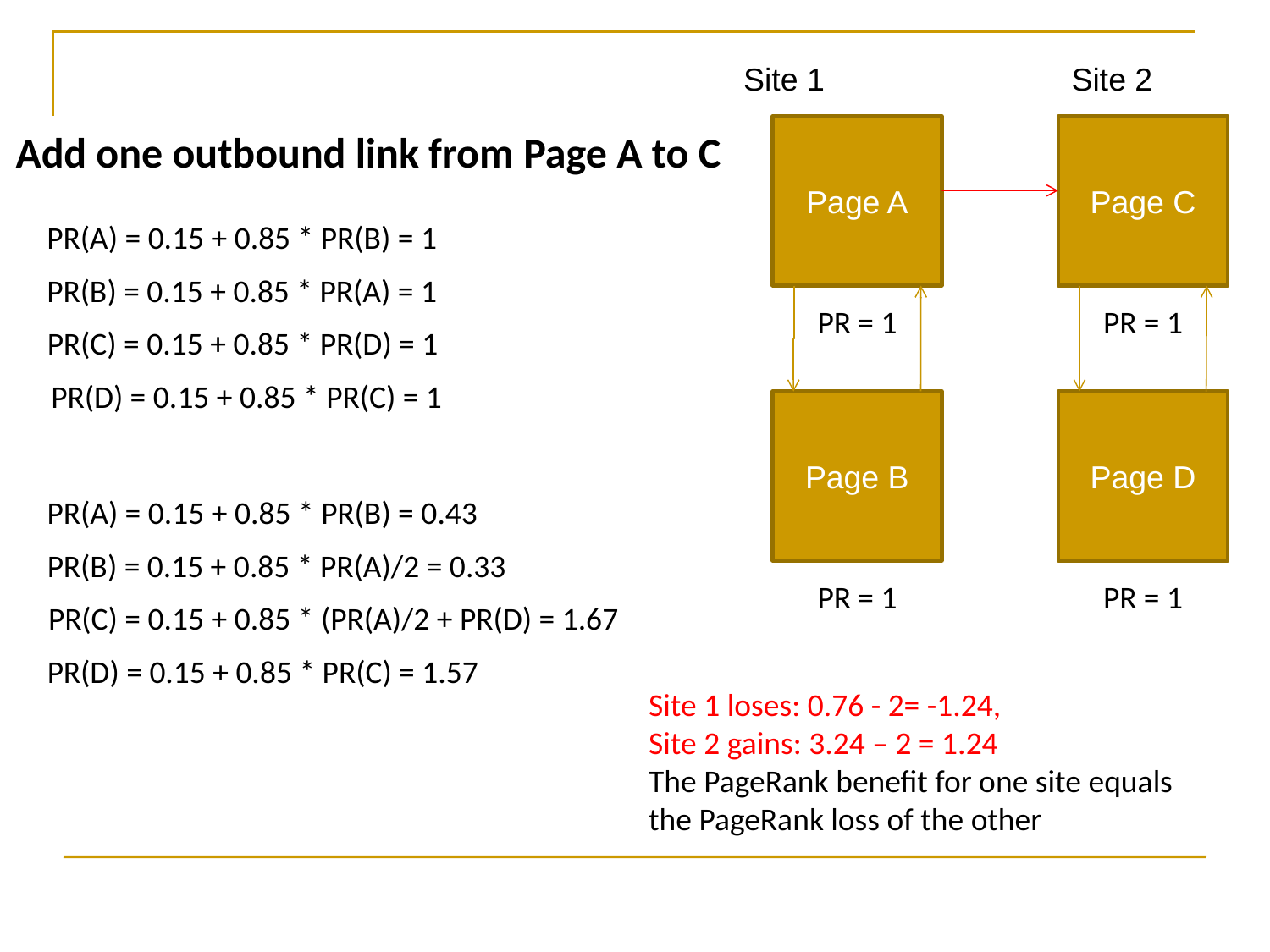

Site 1
Site 2
Page A
Page C
Add one outbound link from Page A to C
PR(A) = 0.15 + 0.85 * PR(B) = 1
PR(B) = 0.15 + 0.85 * PR(A) = 1
PR = 1
PR = 1
PR(C) = 0.15 + 0.85 * PR(D) = 1
PR(D) = 0.15 + 0.85 * PR(C) = 1
Page B
Page D
PR(A) = 0.15 + 0.85 * PR(B) = 0.43
PR(B) = 0.15 + 0.85 * PR(A)/2 = 0.33
PR = 1
PR = 1
PR(C) = 0.15 + 0.85 * (PR(A)/2 + PR(D) = 1.67
PR(D) = 0.15 + 0.85 * PR(C) = 1.57
Site 1 loses: 0.76 - 2= -1.24,
Site 2 gains: 3.24 – 2 = 1.24
The PageRank benefit for one site equals the PageRank loss of the other